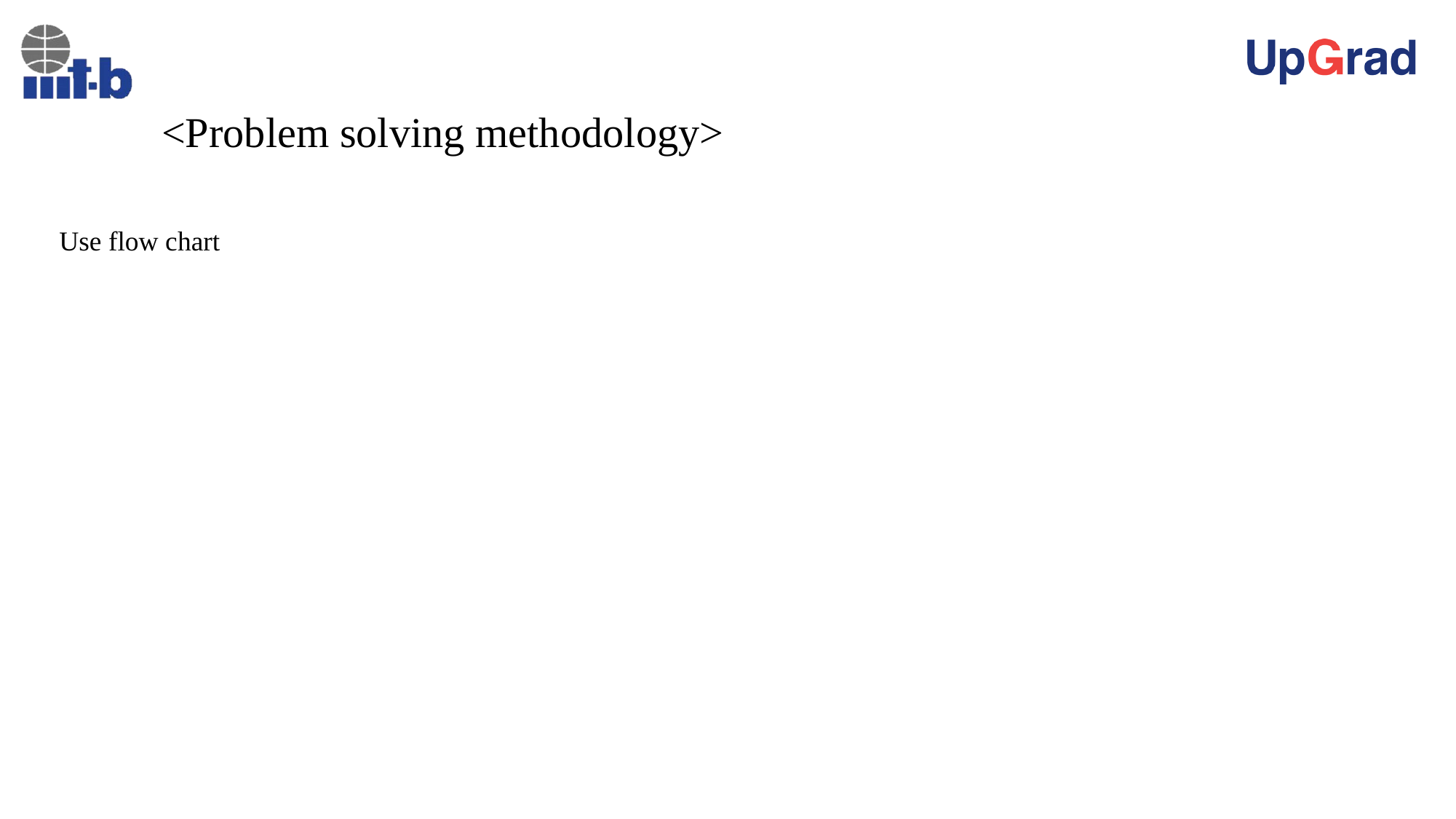

# <Problem solving methodology>
Use flow chart